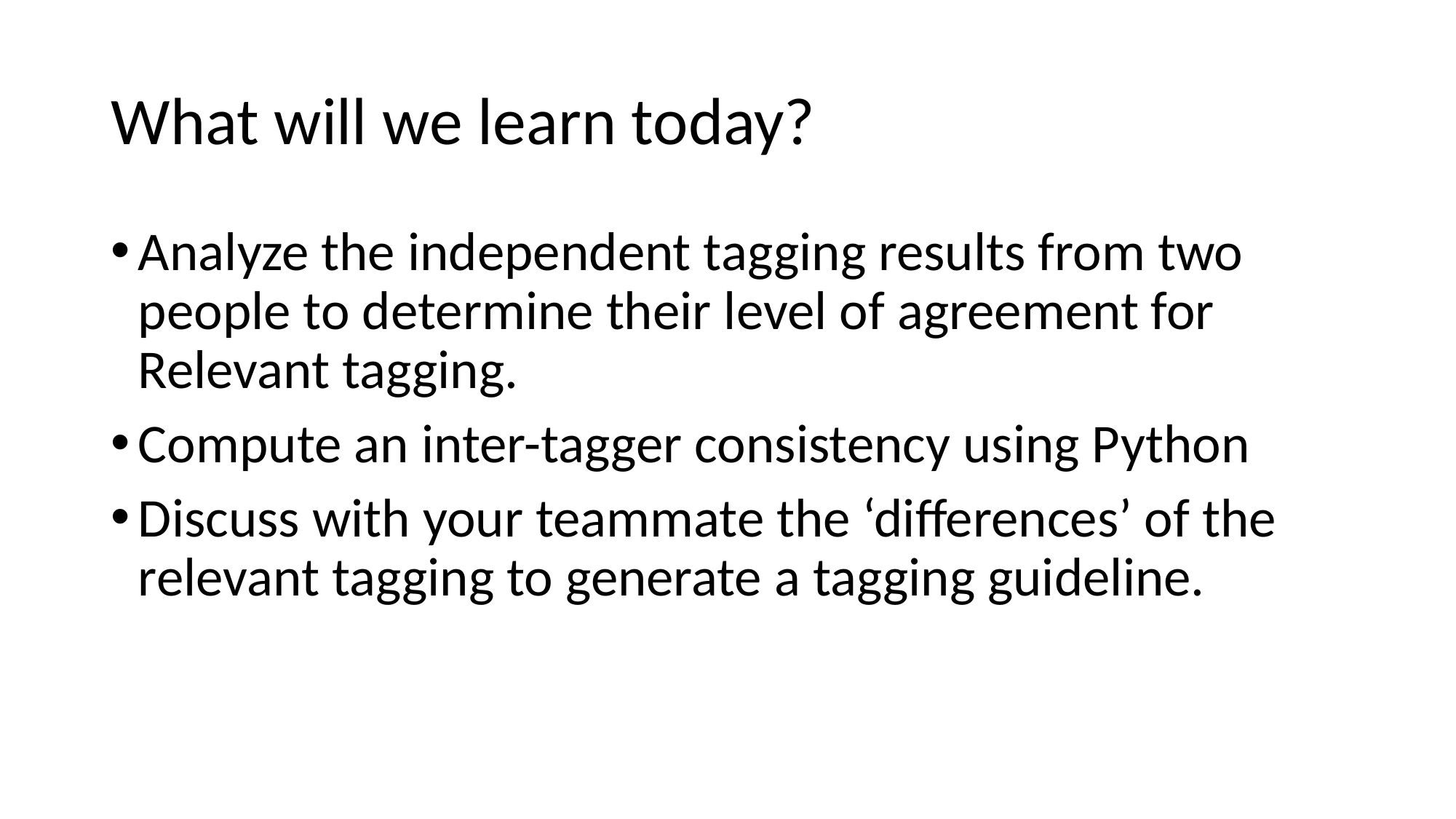

# What will we learn today?
Analyze the independent tagging results from two people to determine their level of agreement for Relevant tagging.
Compute an inter-tagger consistency using Python
Discuss with your teammate the ‘differences’ of the relevant tagging to generate a tagging guideline.